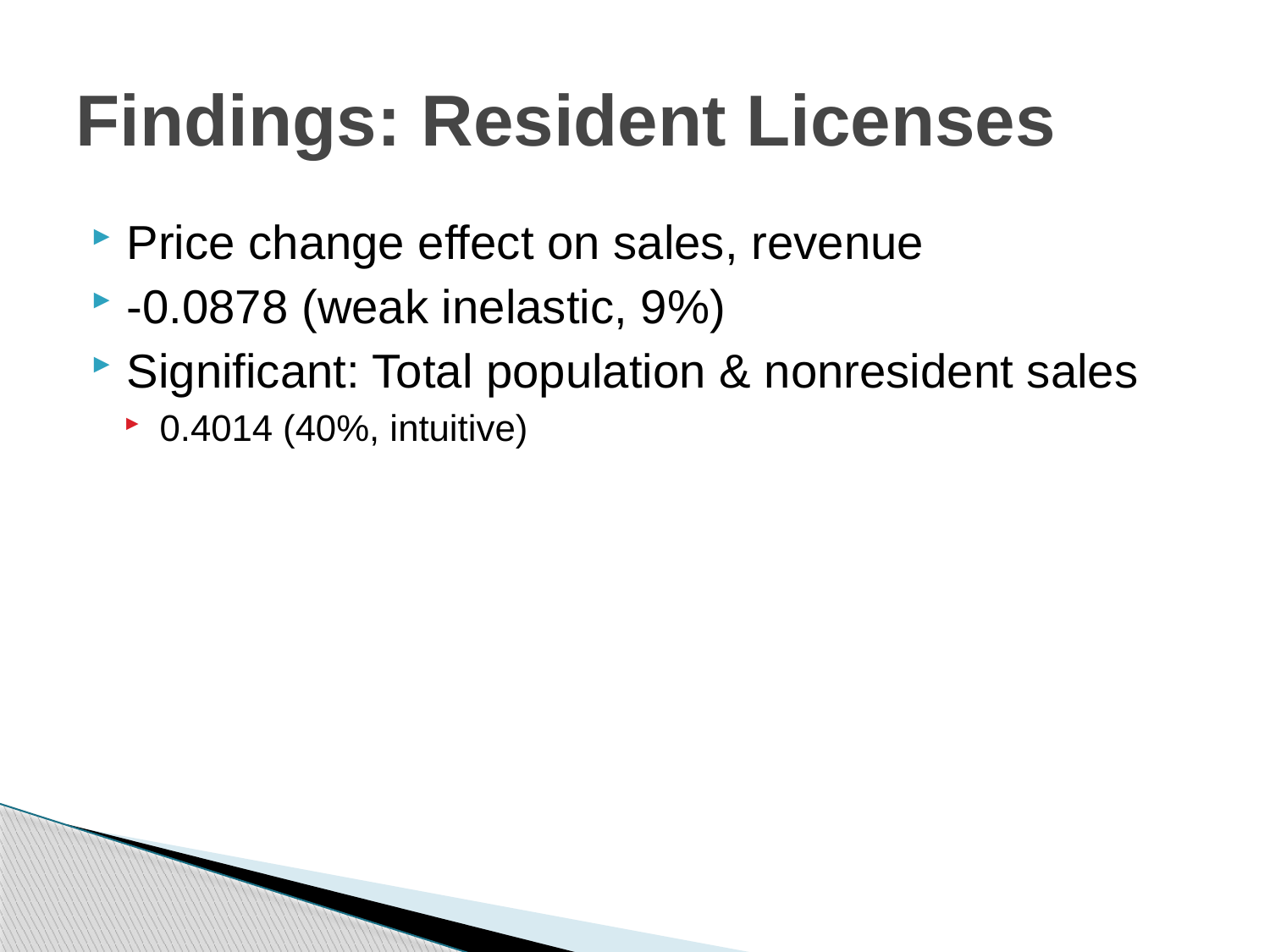

# Findings: Resident Licenses
Price change effect on sales, revenue
-0.0878 (weak inelastic, 9%)
Significant: Total population & nonresident sales
0.4014 (40%, intuitive)